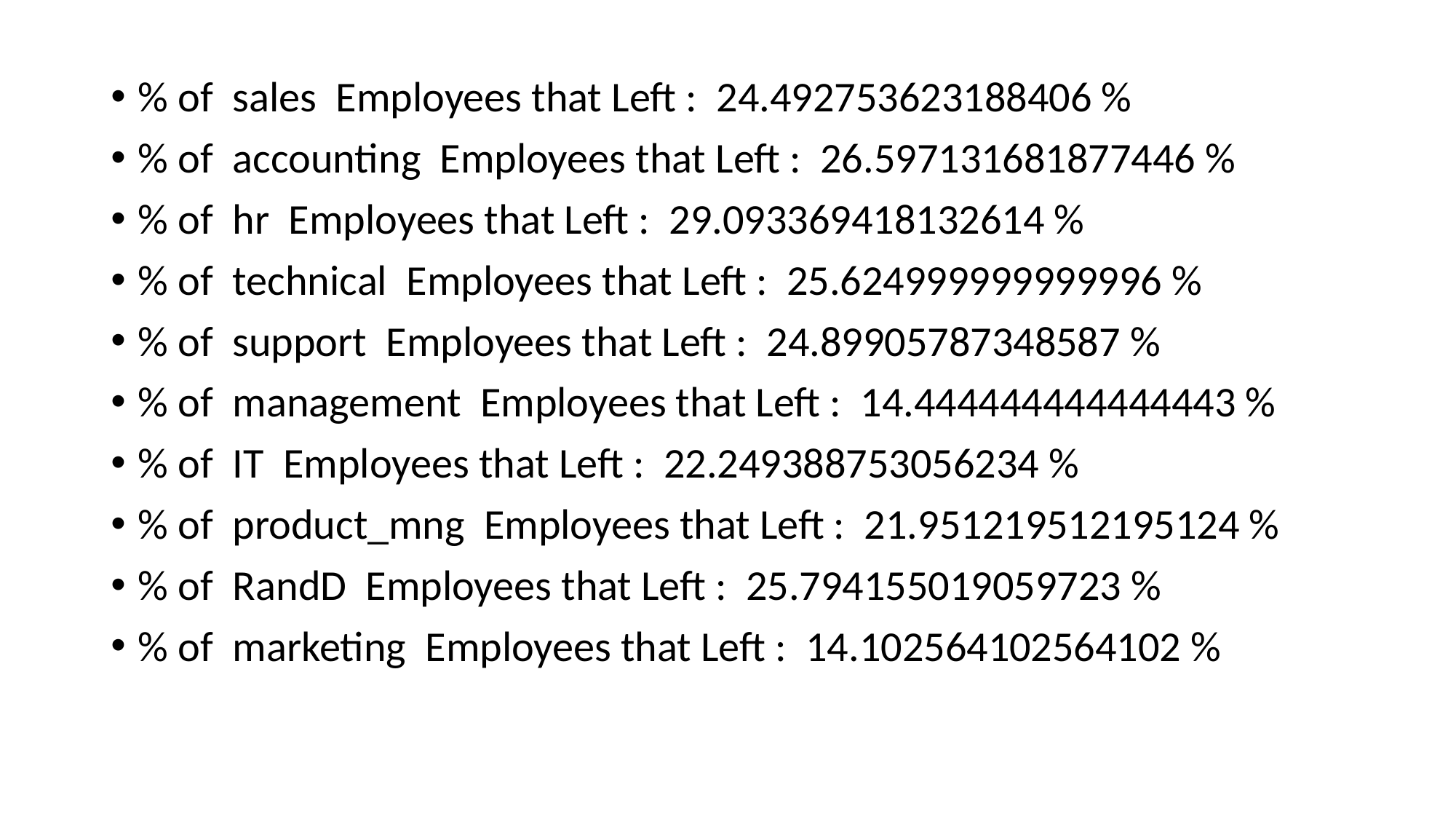

% of  sales  Employees that Left :  24.492753623188406 %
% of  accounting  Employees that Left :  26.597131681877446 %
% of  hr  Employees that Left :  29.093369418132614 %
% of  technical  Employees that Left :  25.624999999999996 %
% of  support  Employees that Left :  24.89905787348587 %
% of  management  Employees that Left :  14.444444444444443 %
% of  IT  Employees that Left :  22.249388753056234 %
% of  product_mng  Employees that Left :  21.951219512195124 %
% of  RandD  Employees that Left :  25.794155019059723 %
% of  marketing  Employees that Left :  14.102564102564102 %